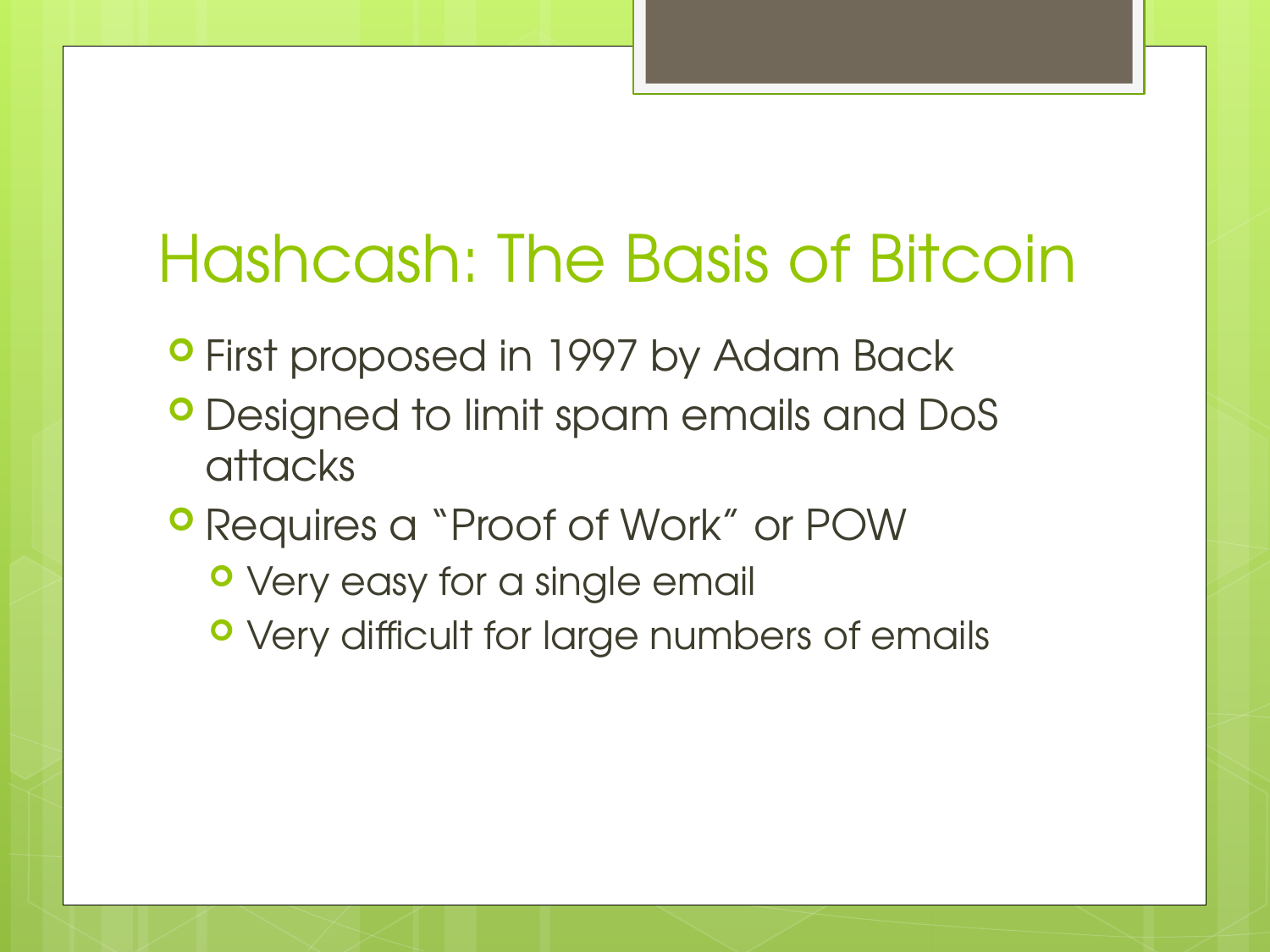

# Hashcash: The Basis of Bitcoin
First proposed in 1997 by Adam Back
Designed to limit spam emails and DoS attacks
Requires a “Proof of Work” or POW
Very easy for a single email
Very difficult for large numbers of emails